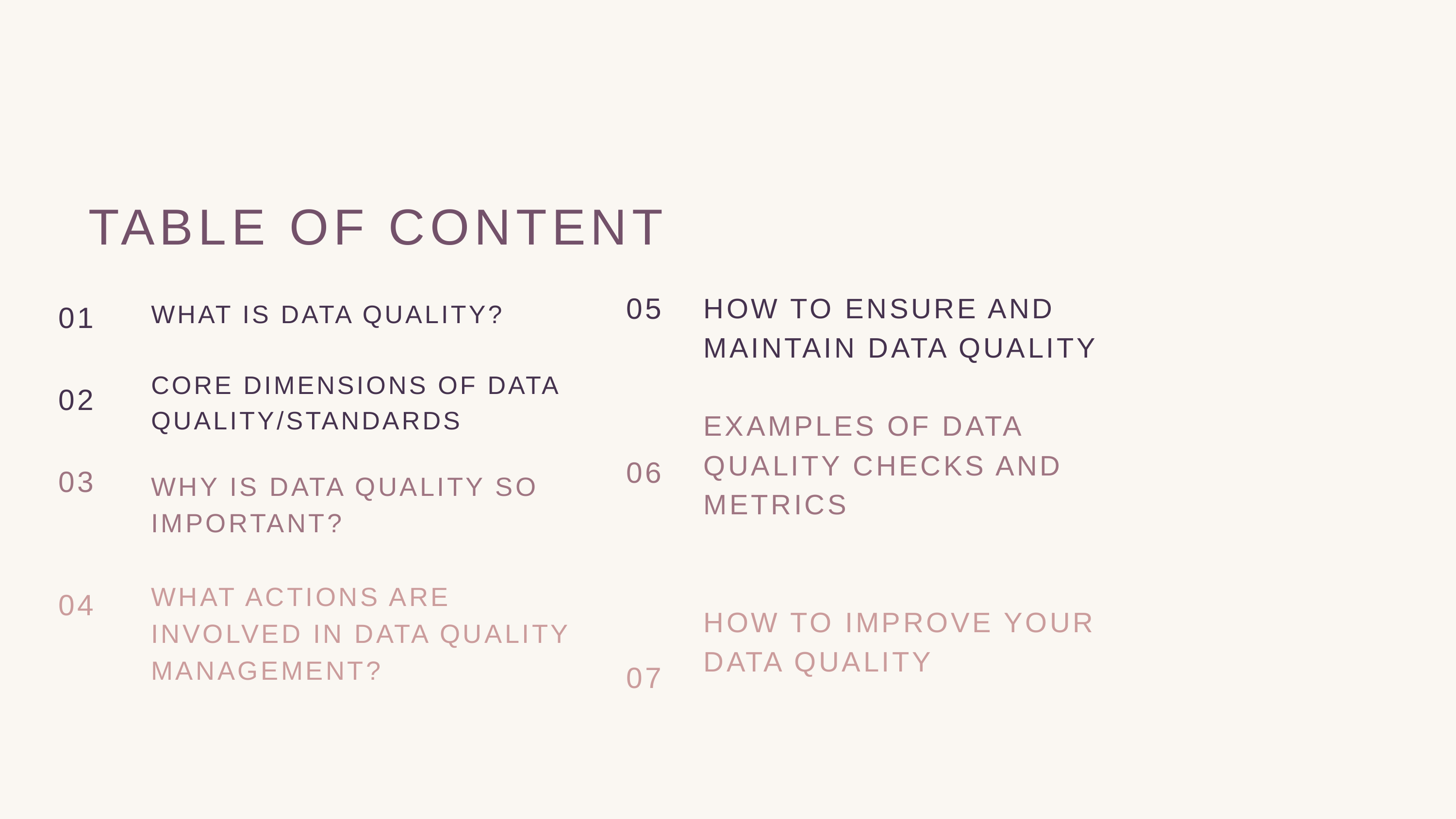

TABLE OF CONTENT
05

06

07

HOW TO ENSURE AND MAINTAIN DATA QUALITY

EXAMPLES OF DATA QUALITY CHECKS AND METRICS

HOW TO IMPROVE YOUR DATA QUALITY
01

02

03

04

WHAT IS DATA QUALITY?

CORE DIMENSIONS OF DATA QUALITY/STANDARDS

WHY IS DATA QUALITY SO IMPORTANT?

WHAT ACTIONS ARE INVOLVED IN DATA QUALITY MANAGEMENT?